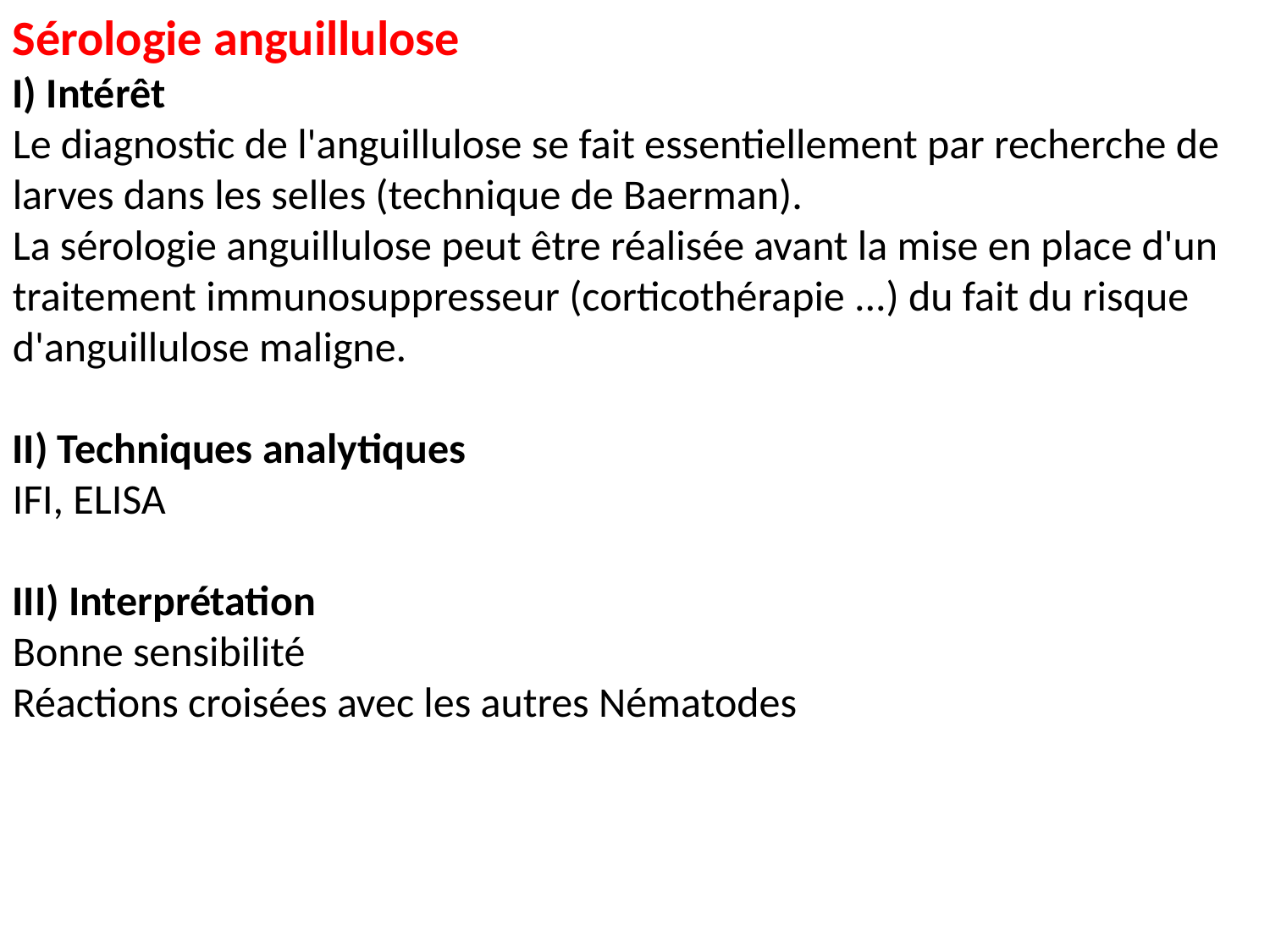

Sérologie anguillulose
I) Intérêt
Le diagnostic de l'anguillulose se fait essentiellement par recherche de larves dans les selles (technique de Baerman).
La sérologie anguillulose peut être réalisée avant la mise en place d'un traitement immunosuppresseur (corticothérapie ...) du fait du risque d'anguillulose maligne.

II) Techniques analytiques
IFI, ELISA

III) Interprétation
Bonne sensibilité
Réactions croisées avec les autres Nématodes